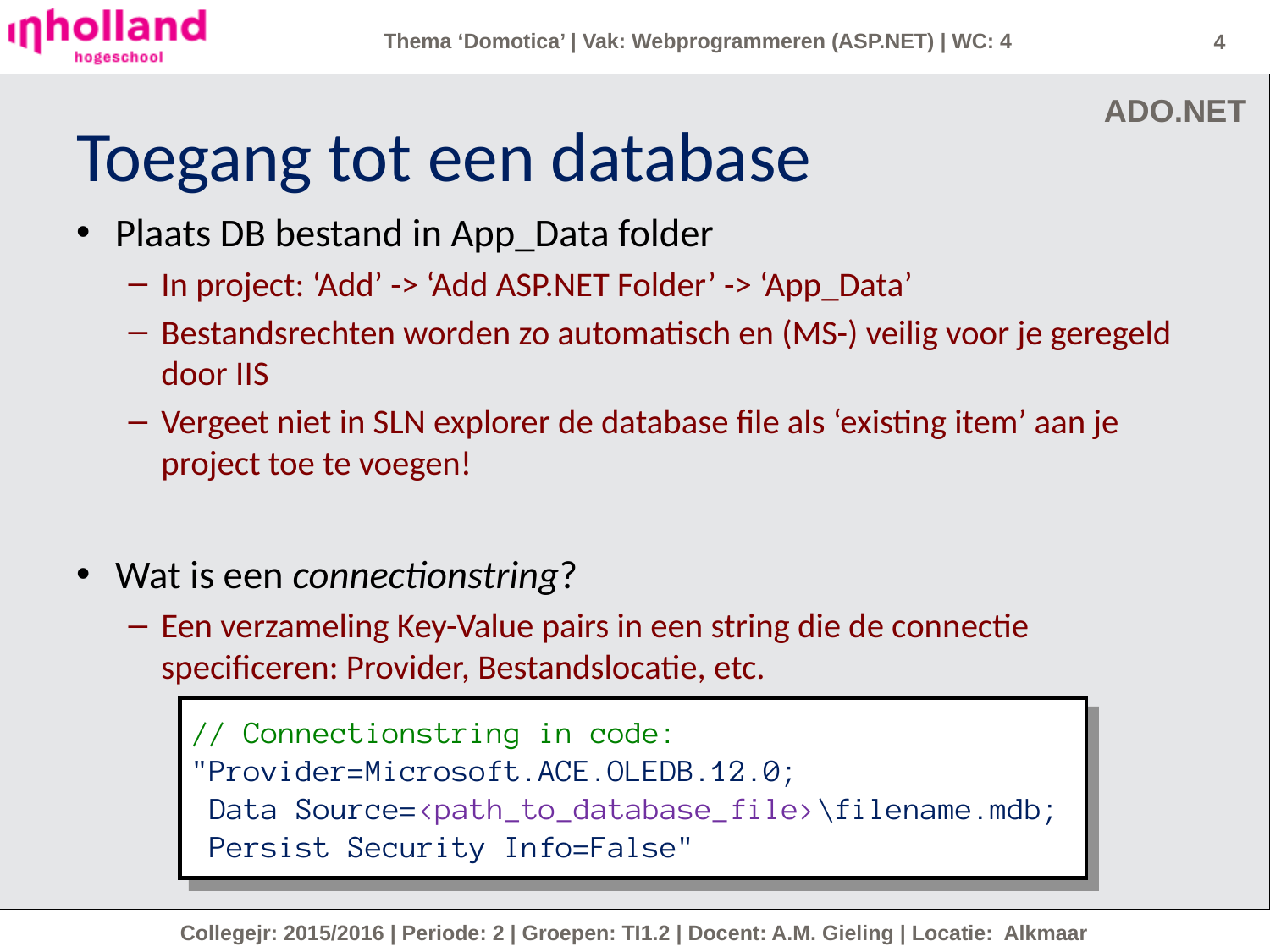

4
ADO.NET
# Toegang tot een database
Plaats DB bestand in App_Data folder
In project: ‘Add’ -> ‘Add ASP.NET Folder’ -> ‘App_Data’
Bestandsrechten worden zo automatisch en (MS-) veilig voor je geregeld door IIS
Vergeet niet in SLN explorer de database file als ‘existing item’ aan je project toe te voegen!

Wat is een connectionstring?
Een verzameling Key-Value pairs in een string die de connectie specificeren: Provider, Bestandslocatie, etc.
// Connectionstring in code:
"Provider=Microsoft.ACE.OLEDB.12.0;
 Data Source=<path_to_database_file>\filename.mdb;
 Persist Security Info=False"